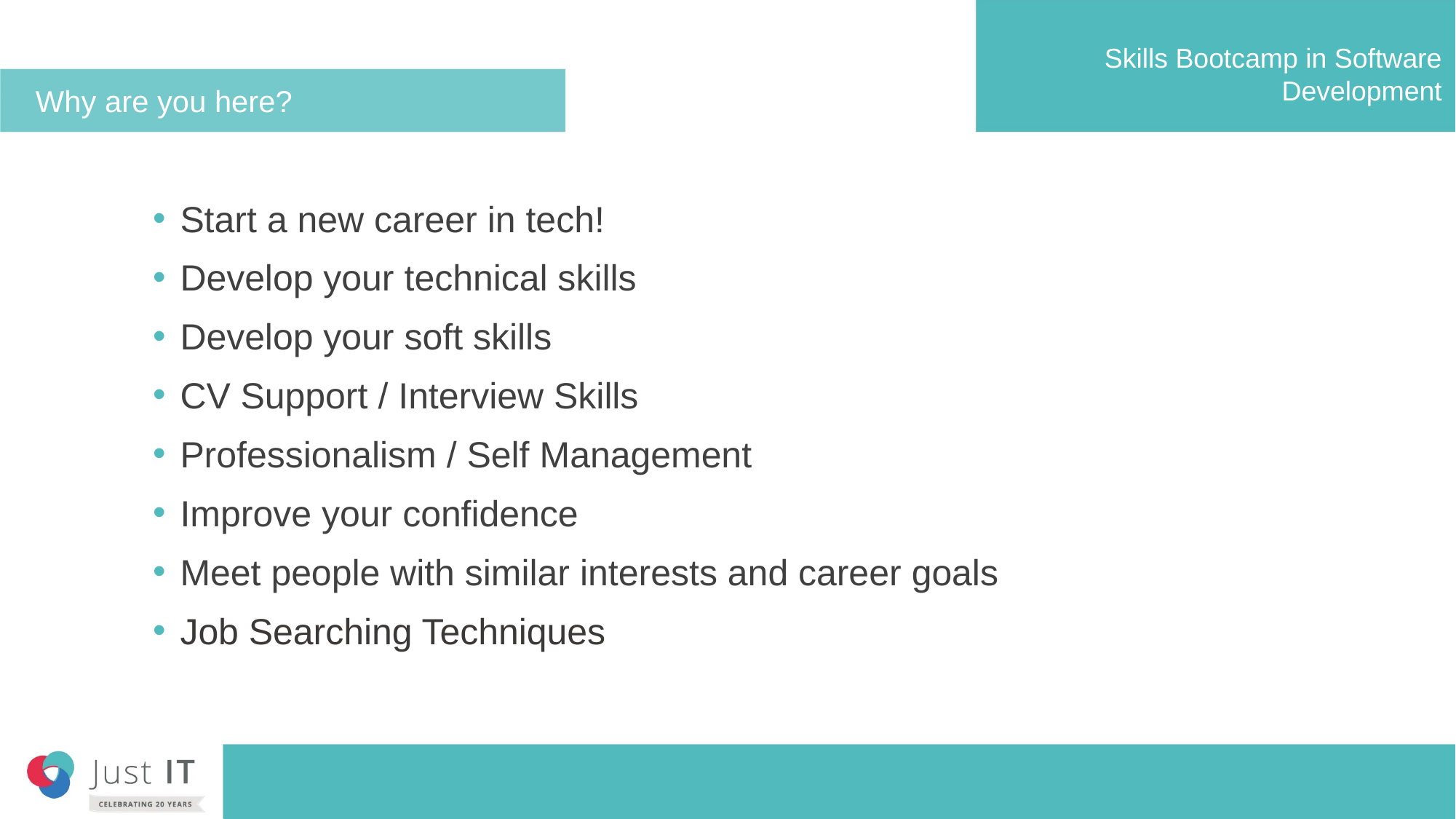

# Why are you here?
Start a new career in tech!
Develop your technical skills
Develop your soft skills
CV Support / Interview Skills
Professionalism / Self Management
Improve your confidence
Meet people with similar interests and career goals
Job Searching Techniques